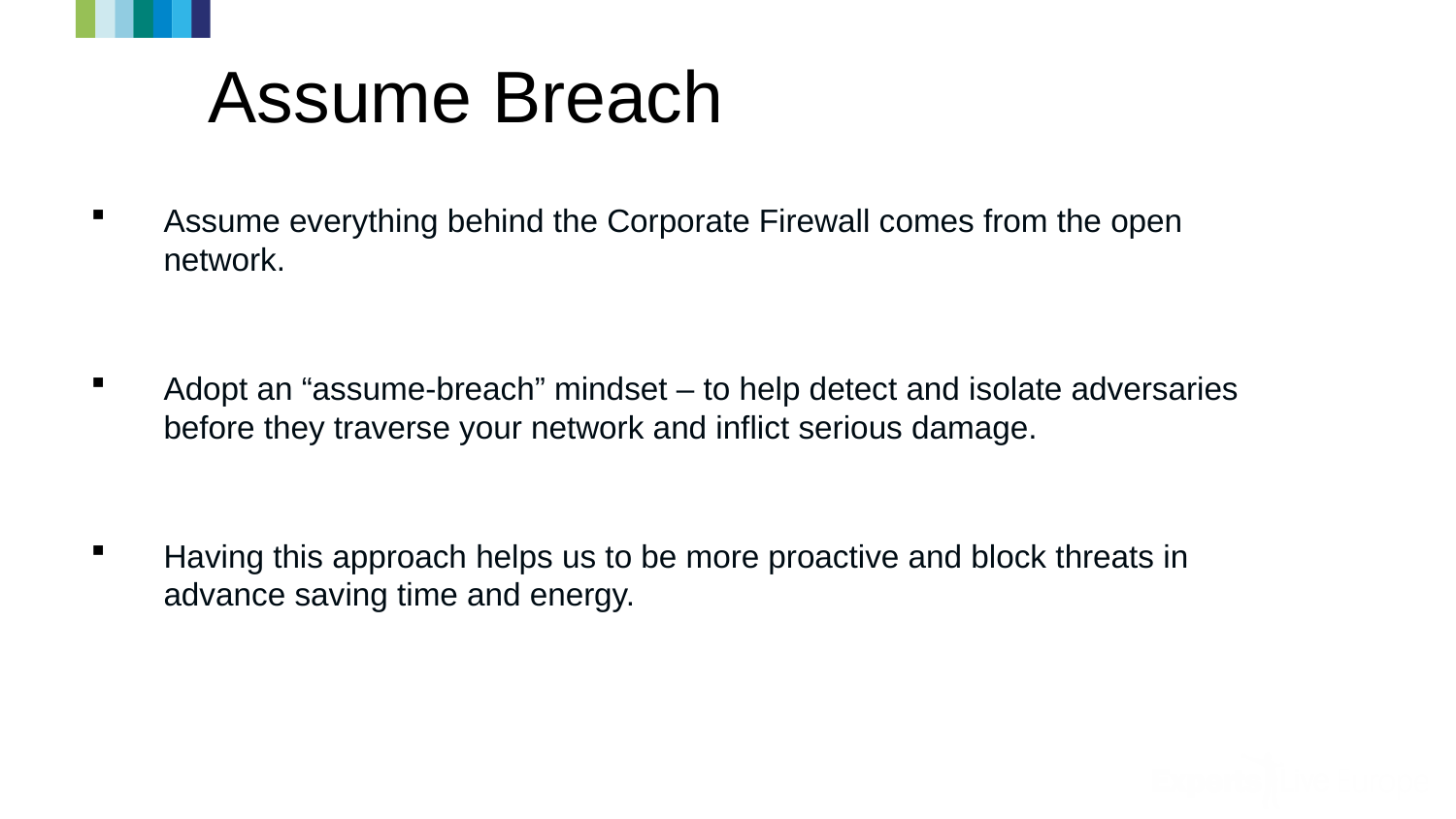

# Assume Breach
Assume everything behind the Corporate Firewall comes from the open network.

Adopt an “assume-breach” mindset – to help detect and isolate adversaries before they traverse your network and inflict serious damage.

Having this approach helps us to be more proactive and block threats in advance saving time and energy.